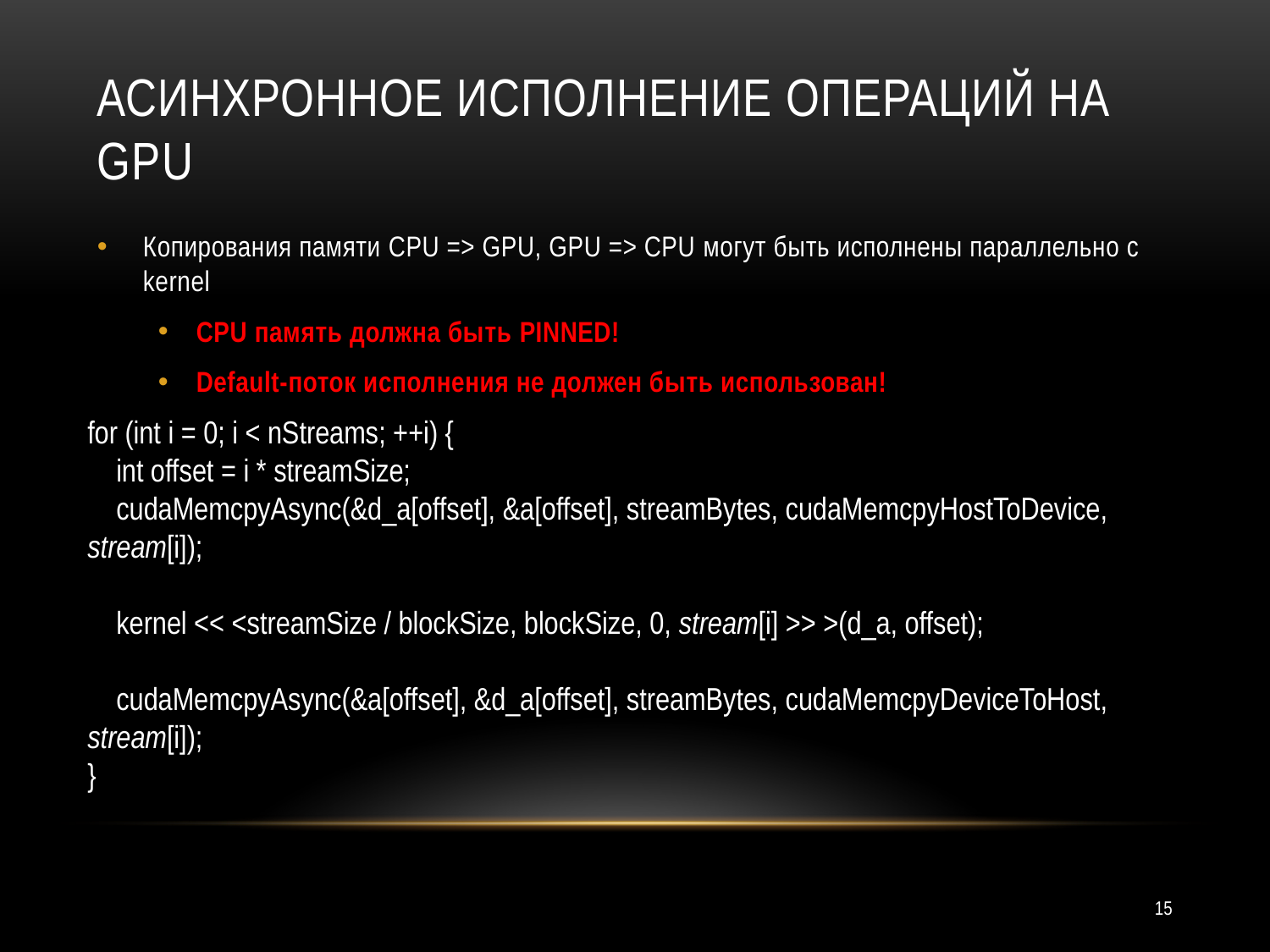

# Асинхронное исполнение Операций на GPU
Копирования памяти CPU => GPU, GPU => CPU могут быть исполнены параллельно с kernel
CPU память должна быть PINNED!
Default-поток исполнения не должен быть использован!
for (int i = 0; i < nStreams; ++i) {
    int offset = i * streamSize;
    cudaMemcpyAsync(&d_a[offset], &a[offset], streamBytes, cudaMemcpyHostToDevice, stream[i]);

    kernel << <streamSize / blockSize, blockSize, 0, stream[i] >> >(d_a, offset);

    cudaMemcpyAsync(&a[offset], &d_a[offset], streamBytes, cudaMemcpyDeviceToHost, stream[i]);
}
15